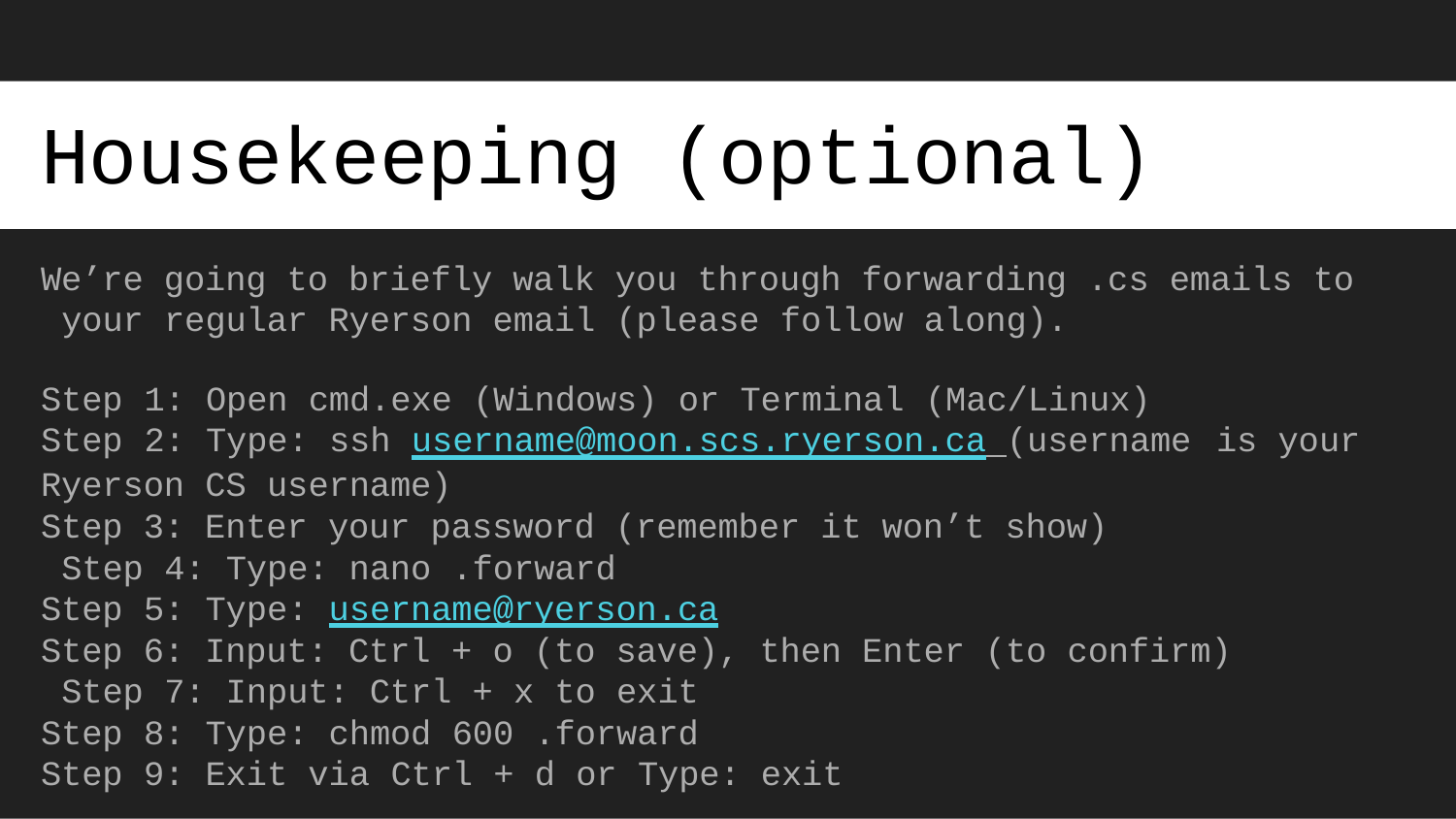

# Housekeeping (optional)
We’re going to briefly walk you through forwarding .cs emails to  your regular Ryerson email (please follow along).
| Step | 1: | Open cmd.exe (Windows) or Terminal (Mac/Linux) |  |  |
| --- | --- | --- | --- | --- |
| Step | 2: | Type: ssh username@moon.scs.ryerson.ca (username | is | your |
Ryerson CS username)
Step 3: Enter your password (remember it won’t show)  Step 4: Type: nano .forward
Step 5: Type: username@ryerson.ca
Step 6: Input: Ctrl + o (to save), then Enter (to confirm)  Step 7: Input: Ctrl + x to exit
Step 8: Type: chmod 600 .forward
Step 9: Exit via Ctrl + d or Type: exit